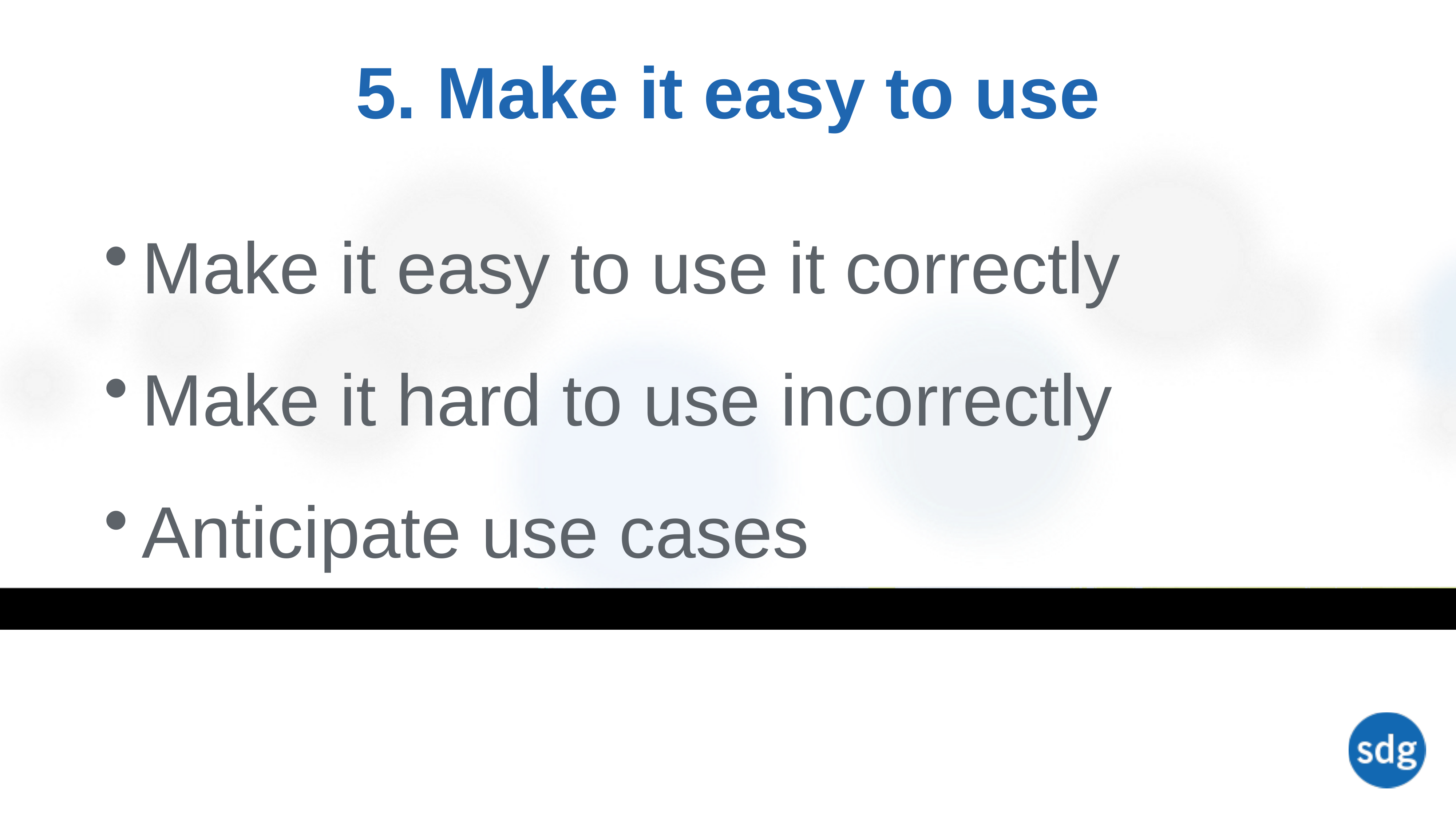

# 5. Make it easy to use
Make it easy to use it correctly
Make it hard to use incorrectly
Anticipate use cases